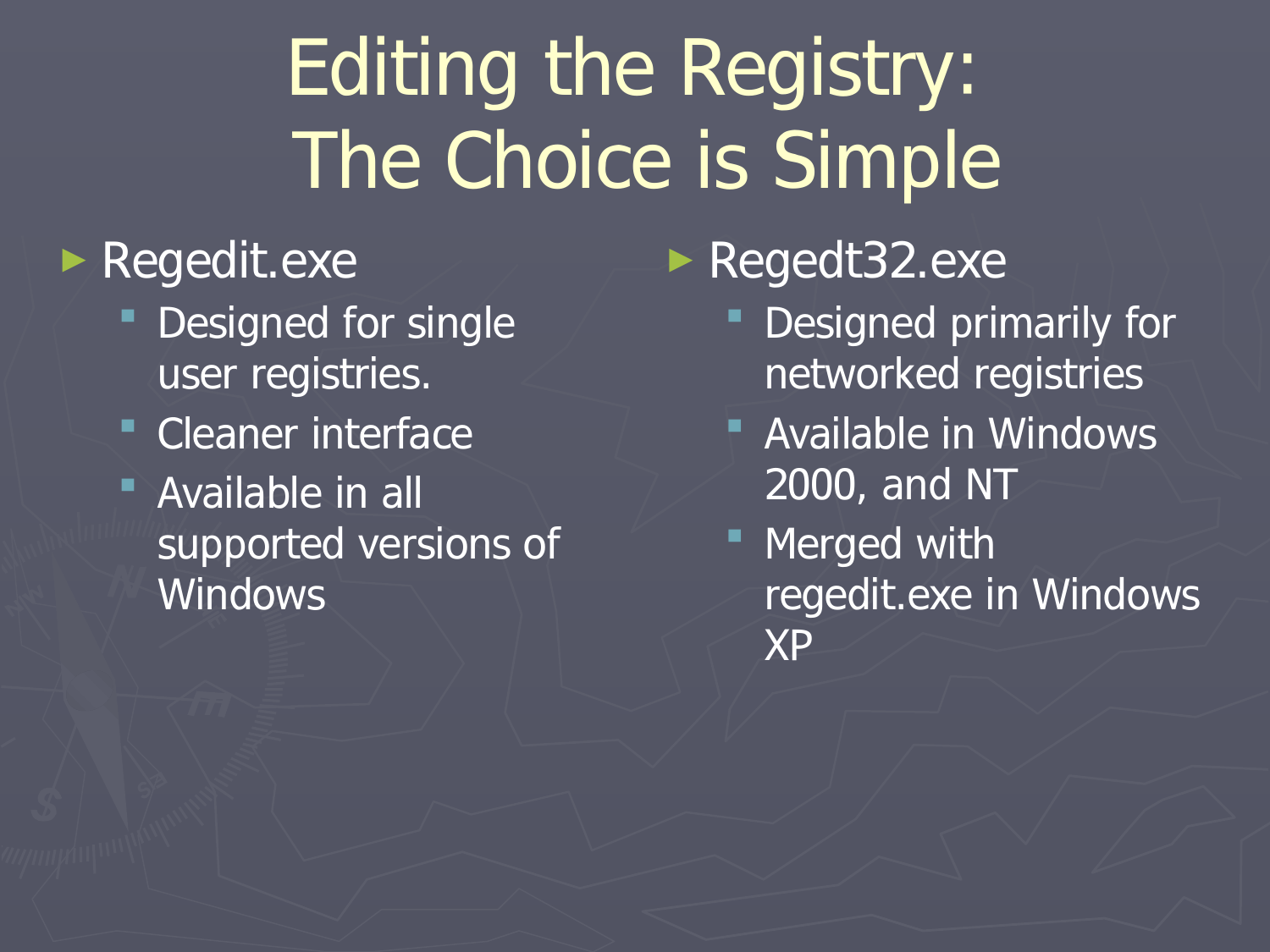

# Editing the Registry: The Choice is Simple
Regedit.exe
Designed for single user registries.
Cleaner interface
Available in all supported versions of Windows
Regedt32.exe
Designed primarily for networked registries
Available in Windows 2000, and NT
Merged with regedit.exe in Windows XP